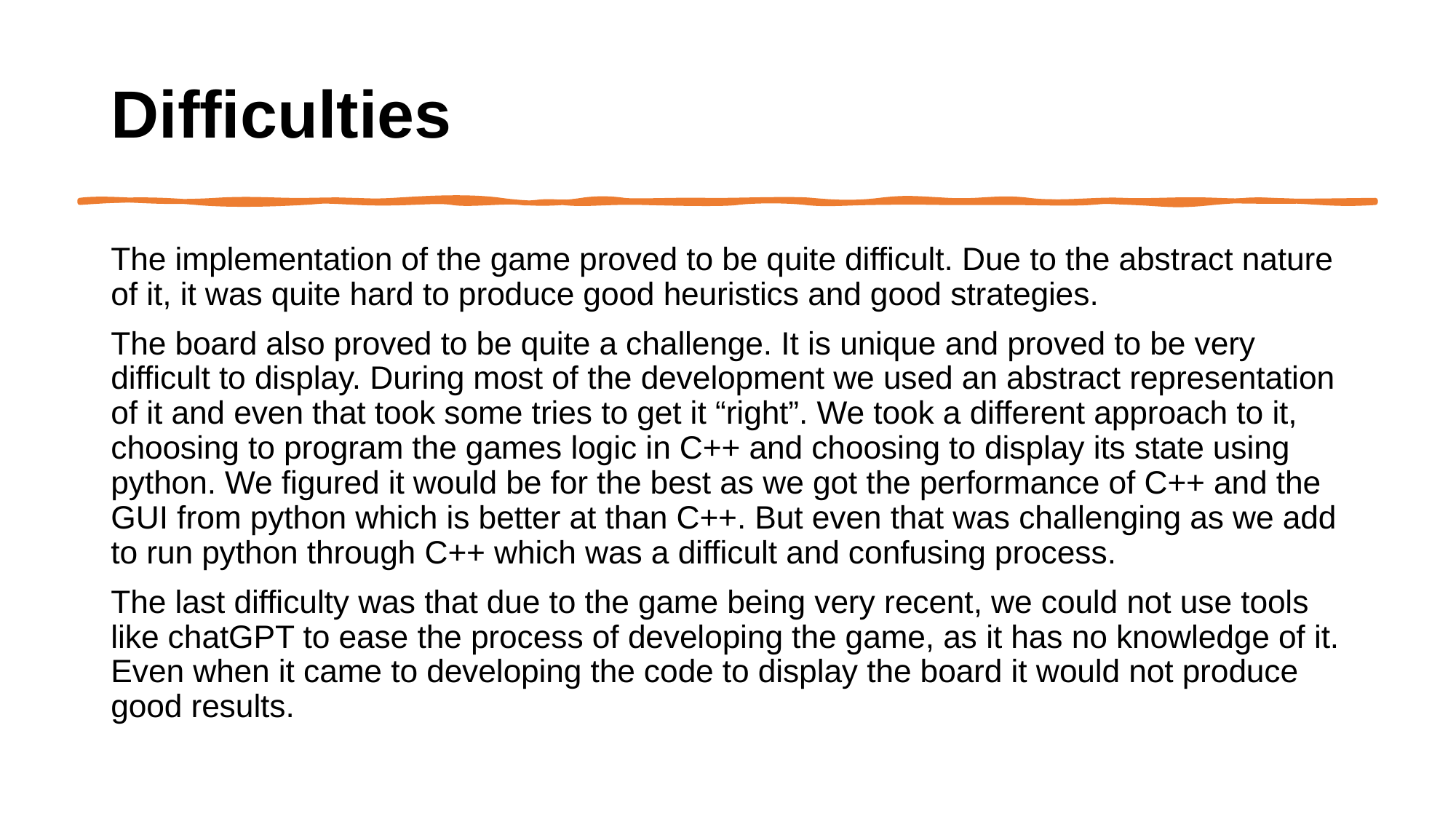

# Difficulties

The implementation of the game proved to be quite difficult. Due to the abstract nature of it, it was quite hard to produce good heuristics and good strategies.
The board also proved to be quite a challenge. It is unique and proved to be very difficult to display. During most of the development we used an abstract representation of it and even that took some tries to get it “right”. We took a different approach to it, choosing to program the games logic in C++ and choosing to display its state using python. We figured it would be for the best as we got the performance of C++ and the GUI from python which is better at than C++. But even that was challenging as we add to run python through C++ which was a difficult and confusing process.
The last difficulty was that due to the game being very recent, we could not use tools like chatGPT to ease the process of developing the game, as it has no knowledge of it. Even when it came to developing the code to display the board it would not produce good results.